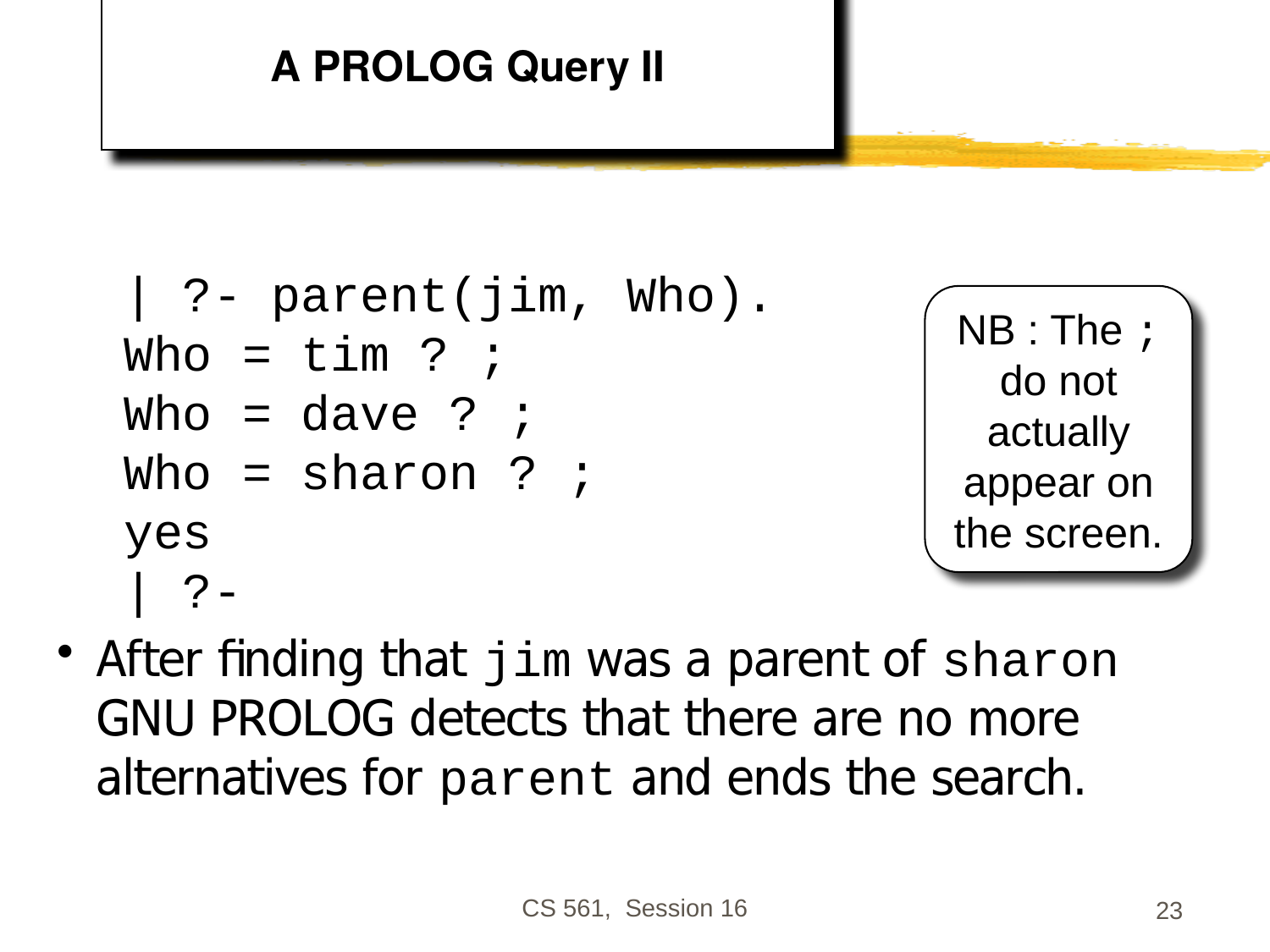

# A PROLOG Query II
| ?- parent(jim, Who).
Who = tim ? ;
Who = dave ? ;
Who = sharon ? ;
yes
| ?-
After finding that jim was a parent of sharon GNU PROLOG detects that there are no more alternatives for parent and ends the search.
NB : The ; do not actually appear on the screen.
CS 561,  Session 16
23